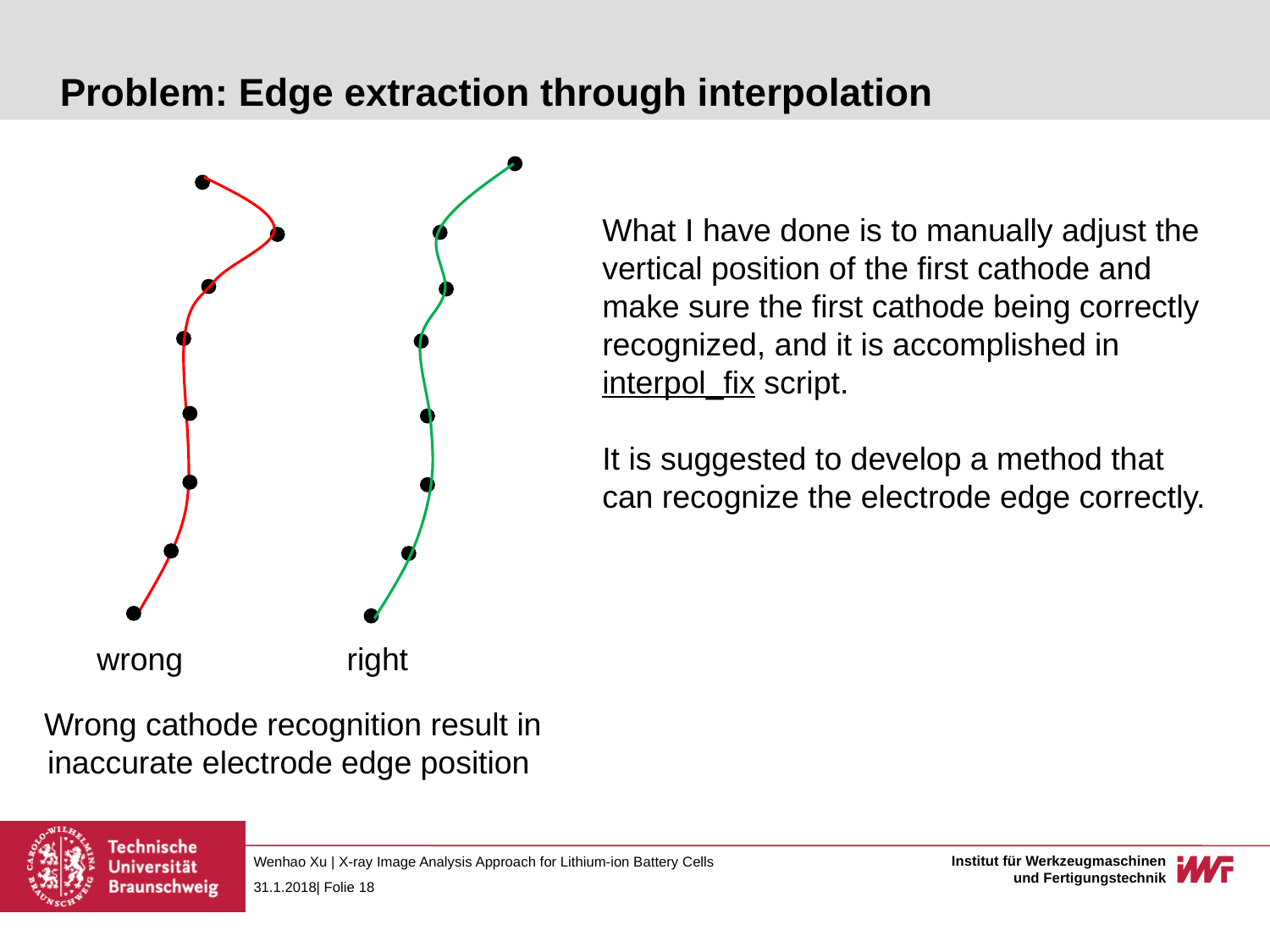

# Problem: Edge extraction through interpolation

What I have done is to manually adjust the vertical position of the first cathode and make sure the first cathode being correctly recognized, and it is accomplished in interpol_fix script.

It is suggested to develop a method that can recognize the electrode edge correctly.
wrong
right
Wrong cathode recognition result in inaccurate electrode edge position